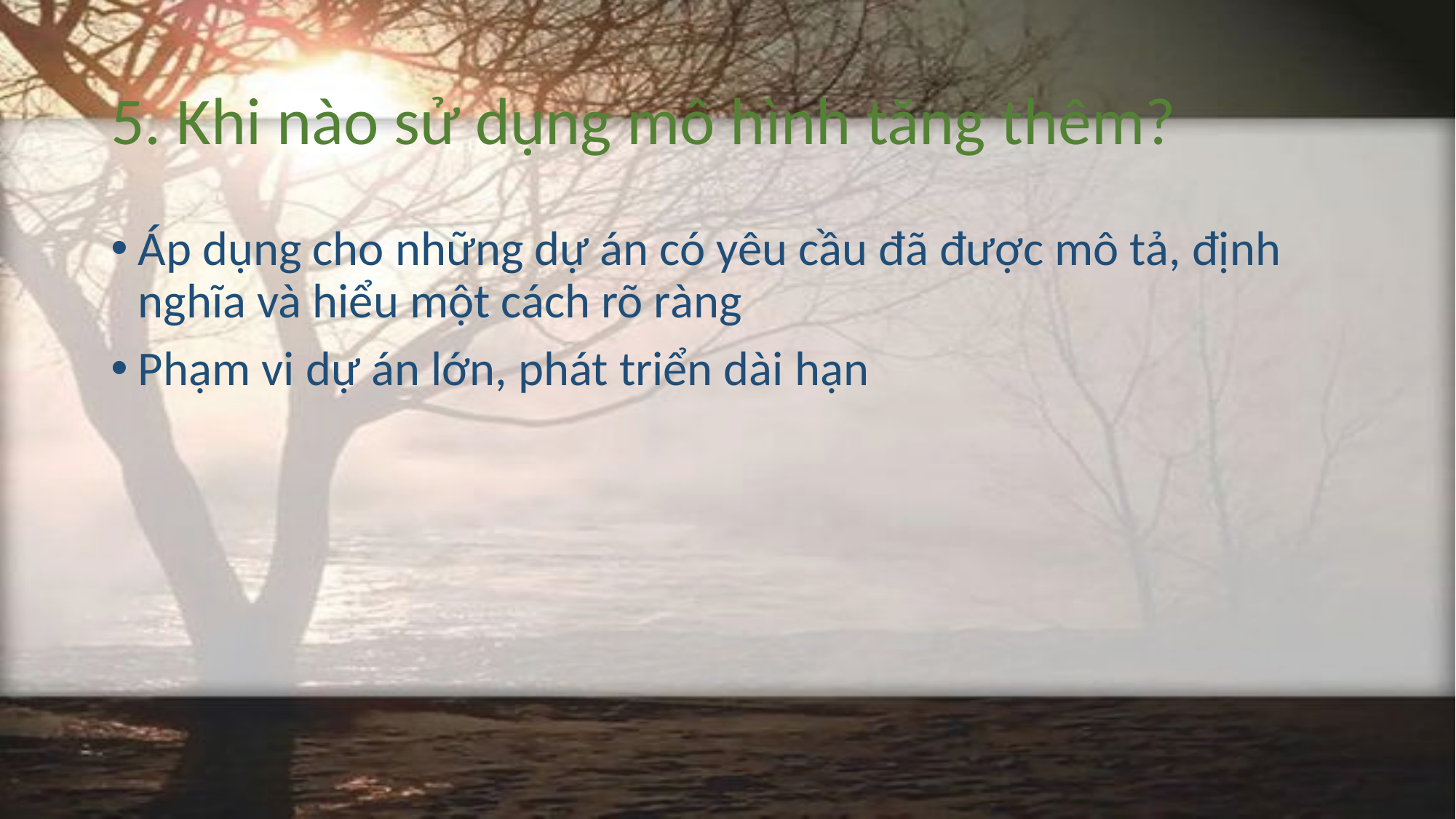

# 5. Khi nào sử dụng mô hình tăng thêm?
Áp dụng cho những dự án có yêu cầu đã được mô tả, định nghĩa và hiểu một cách rõ ràng
Phạm vi dự án lớn, phát triển dài hạn